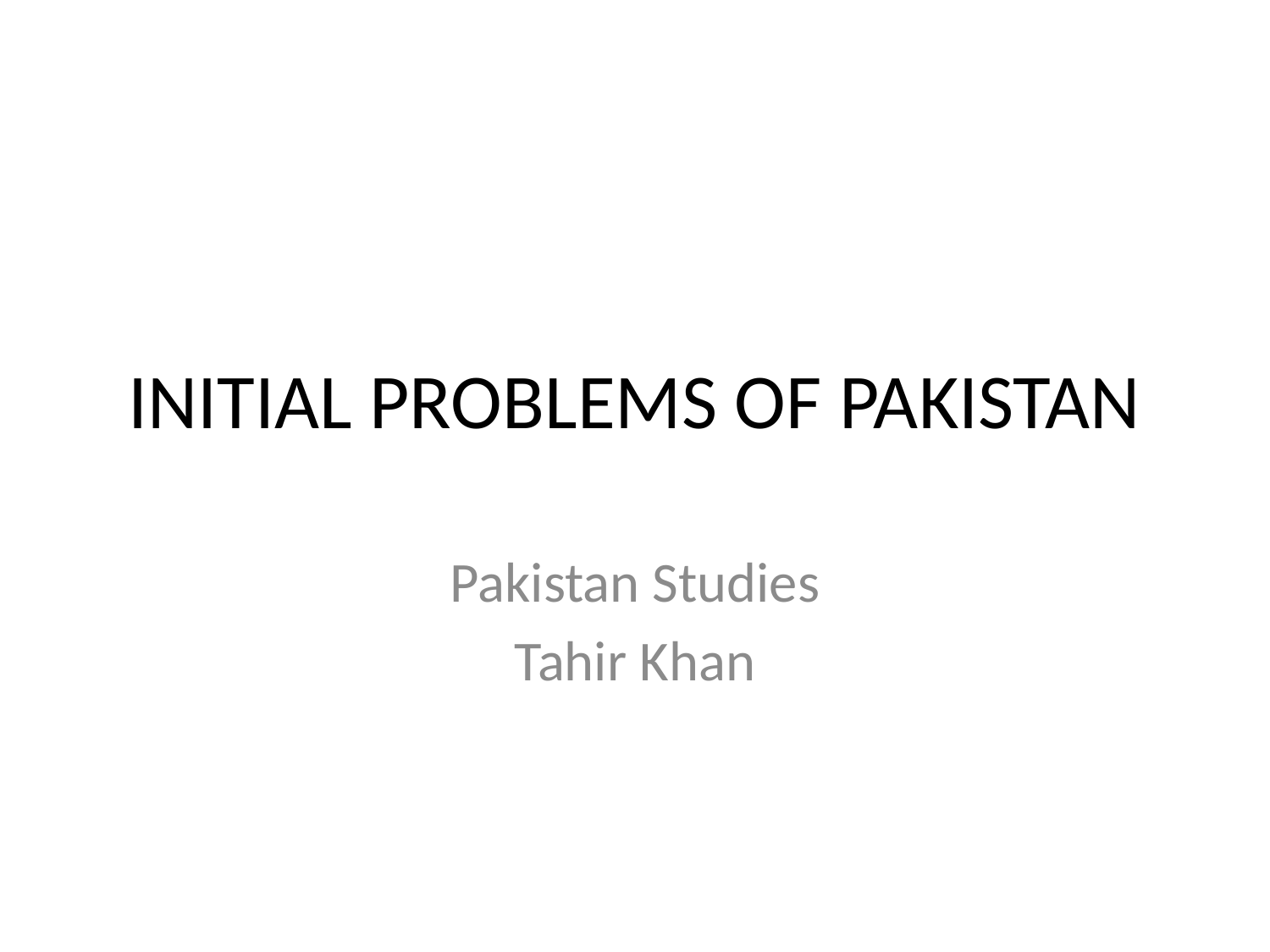

# INITIAL PROBLEMS OF PAKISTAN
Pakistan Studies
Tahir Khan